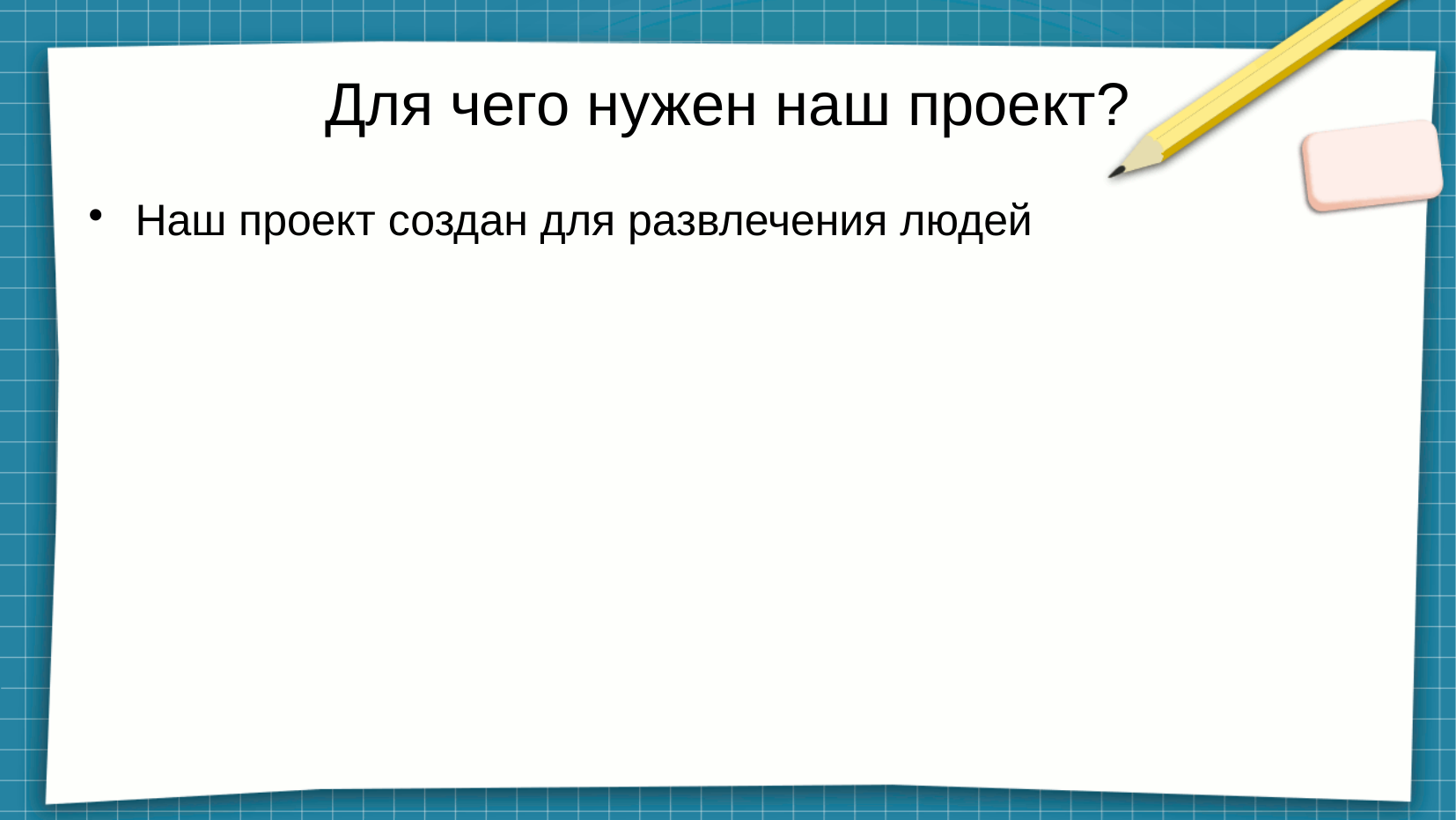

# Для чего нужен наш проект?
Наш проект создан для развлечения людей